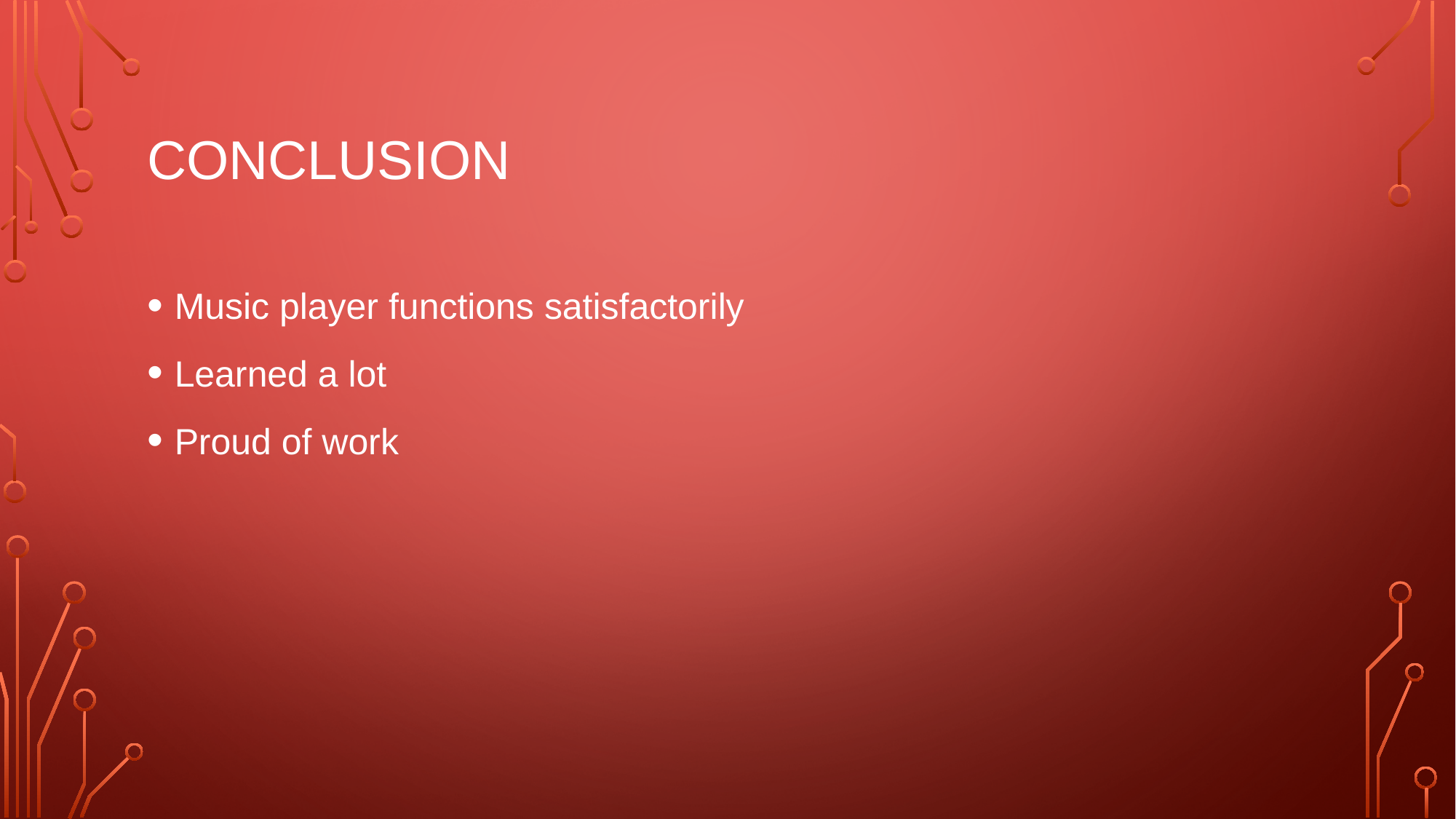

# Conclusion
Music player functions satisfactorily
Learned a lot
Proud of work